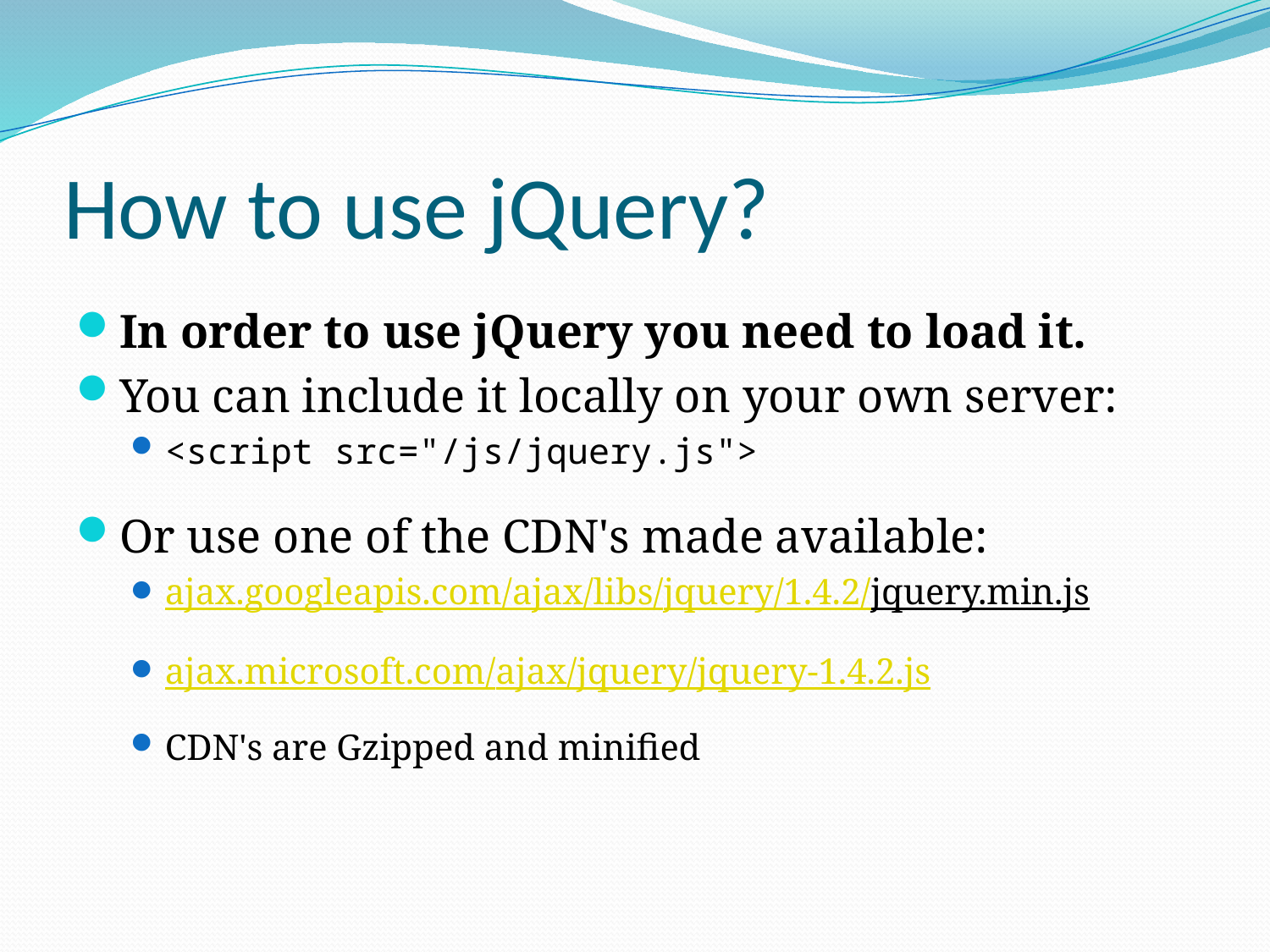

# How to use jQuery?
In order to use jQuery you need to load it.
You can include it locally on your own server:
<script src="/js/jquery.js">
Or use one of the CDN's made available:
ajax.googleapis.com/ajax/libs/jquery/1.4.2/jquery.min.js
ajax.microsoft.com/ajax/jquery/jquery-1.4.2.js
CDN's are Gzipped and minified